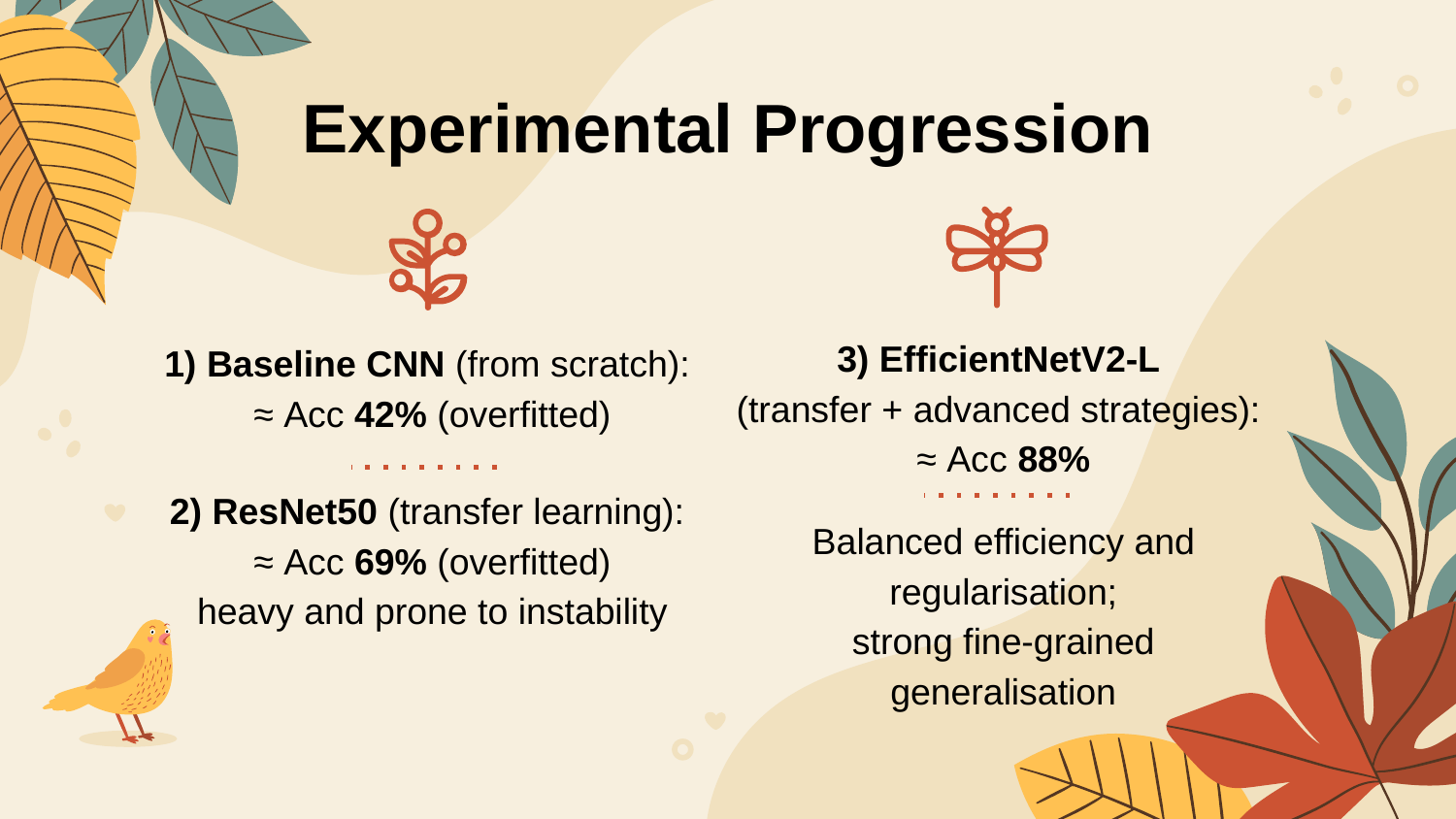

# Experimental Progression

1) Baseline CNN (from scratch):
≈ Acc 42% (overfitted)

3) EfficientNetV2-L
(transfer + advanced strategies):
≈ Acc 88%

Balanced efficiency and regularisation;
strong fine-grained generalisation
2) ResNet50 (transfer learning):
≈ Acc 69% (overfitted)
heavy and prone to instability